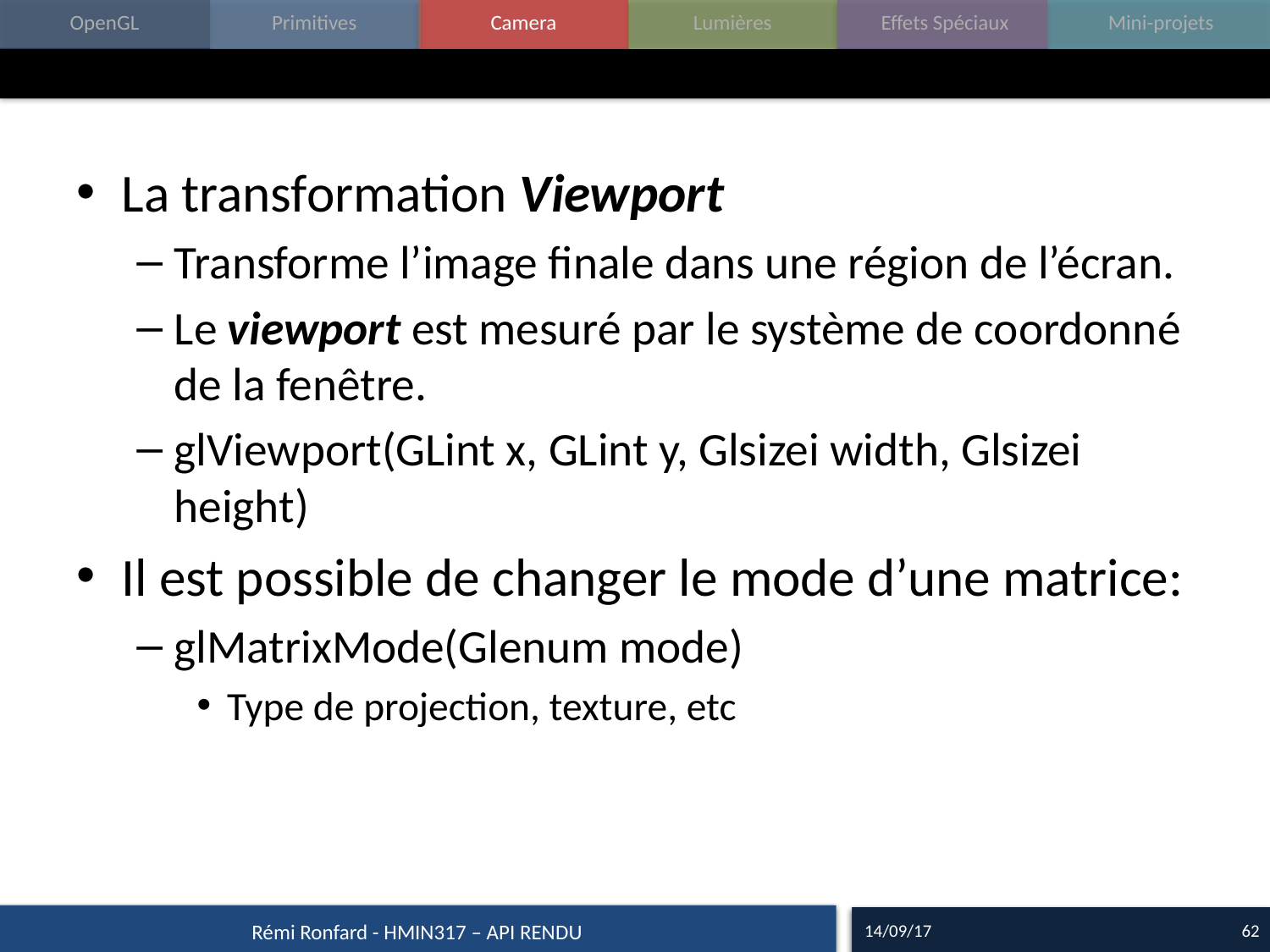

#
La transformation Viewport
Transforme l’image finale dans une région de l’écran.
Le viewport est mesuré par le système de coordonné de la fenêtre.
glViewport(GLint x, GLint y, Glsizei width, Glsizei height)
Il est possible de changer le mode d’une matrice:
glMatrixMode(Glenum mode)
Type de projection, texture, etc
14/09/17
62
Rémi Ronfard - HMIN317 – API RENDU